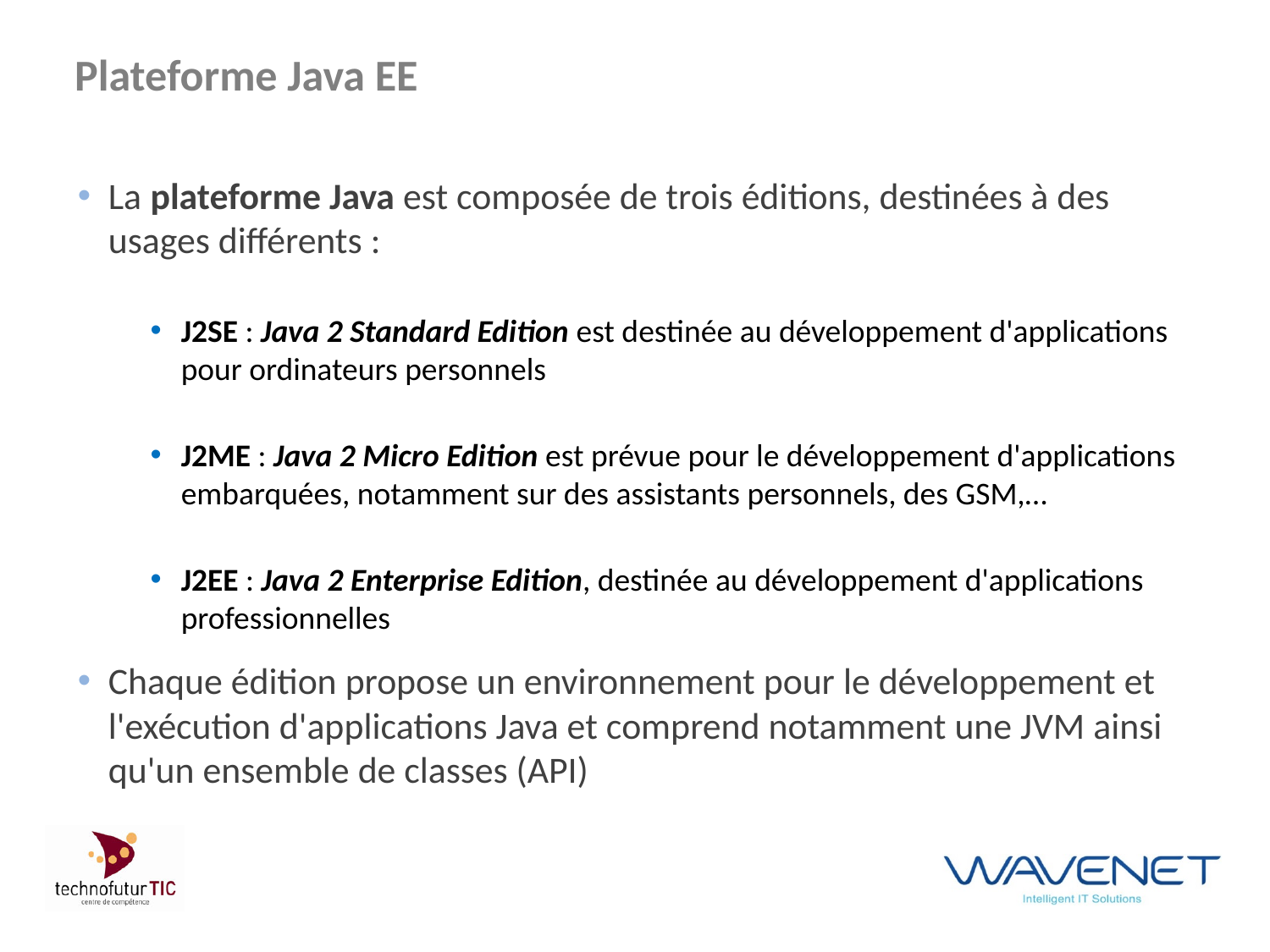

# Plateforme Java EE
La plateforme Java est composée de trois éditions, destinées à des usages différents :

J2SE : Java 2 Standard Edition est destinée au développement d'applications pour ordinateurs personnels

J2ME : Java 2 Micro Edition est prévue pour le développement d'applications embarquées, notamment sur des assistants personnels, des GSM,…

J2EE : Java 2 Enterprise Edition, destinée au développement d'applications professionnelles
Chaque édition propose un environnement pour le développement et l'exécution d'applications Java et comprend notamment une JVM ainsi qu'un ensemble de classes (API)